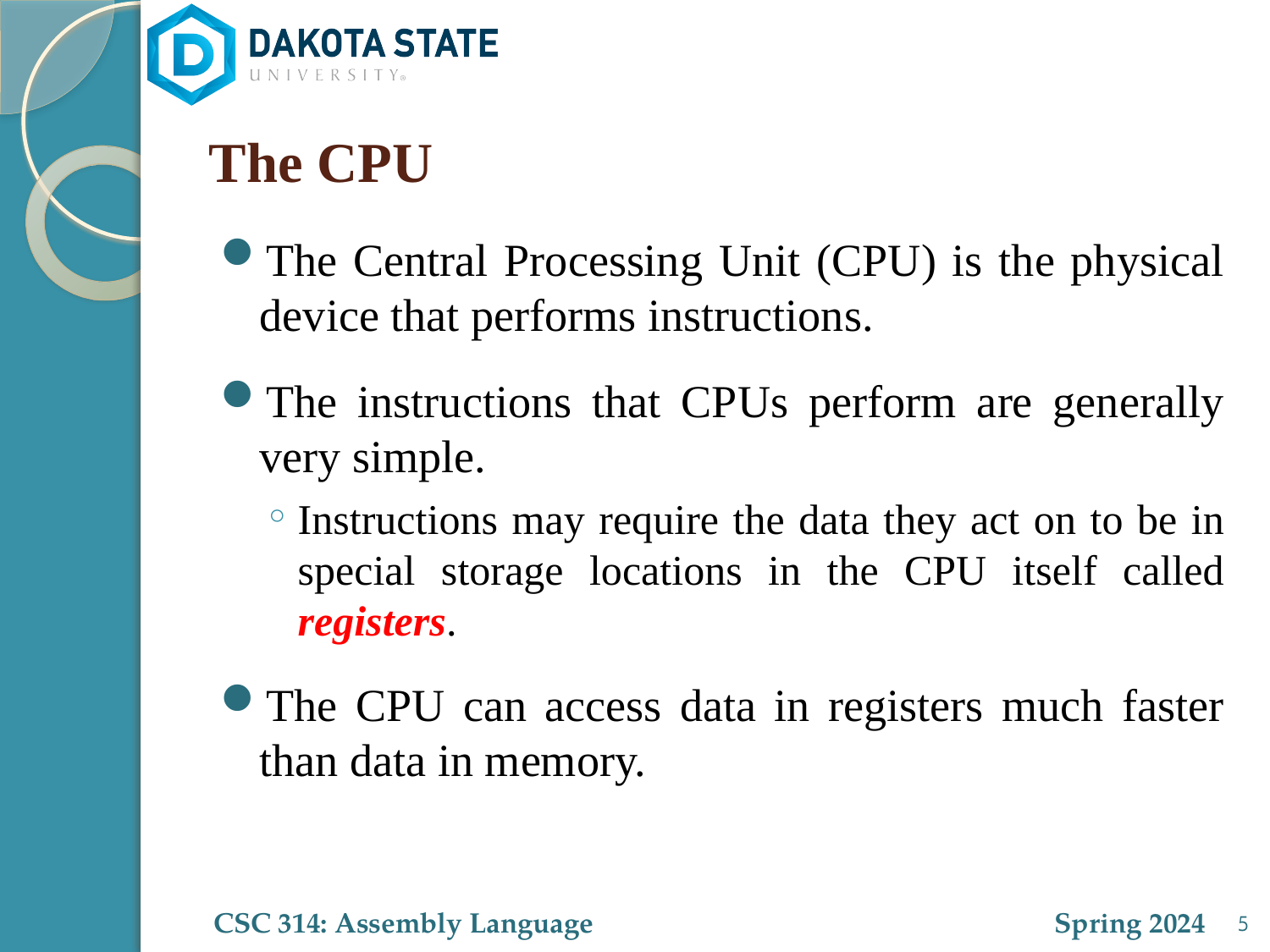

# The CPU
The Central Processing Unit (CPU) is the physical device that performs instructions.
The instructions that CPUs perform are generally very simple.
Instructions may require the data they act on to be in special storage locations in the CPU itself called registers.
The CPU can access data in registers much faster than data in memory.
5